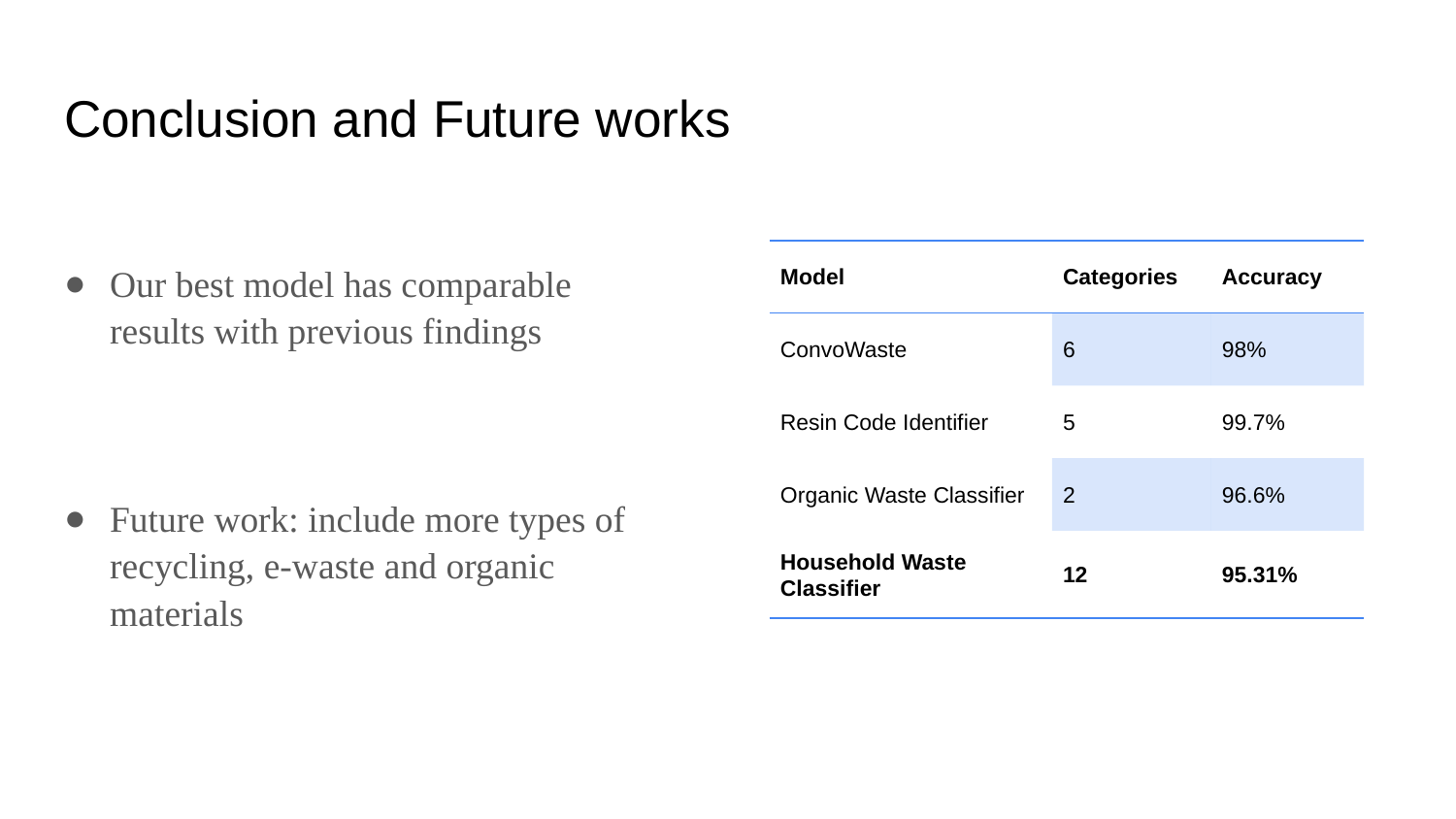

# Conclusion and Future works

Our best model has comparable results with previous findings

Future work: include more types of recycling, e-waste and organic materials

| Model | Categories | Accuracy |
| --- | --- | --- |
| ConvoWaste | 6 | 98% |
| Resin Code Identifier | 5 | 99.7% |
| Organic Waste Classifier | 2 | 96.6% |
| Household Waste Classifier | 12 | 95.31% |